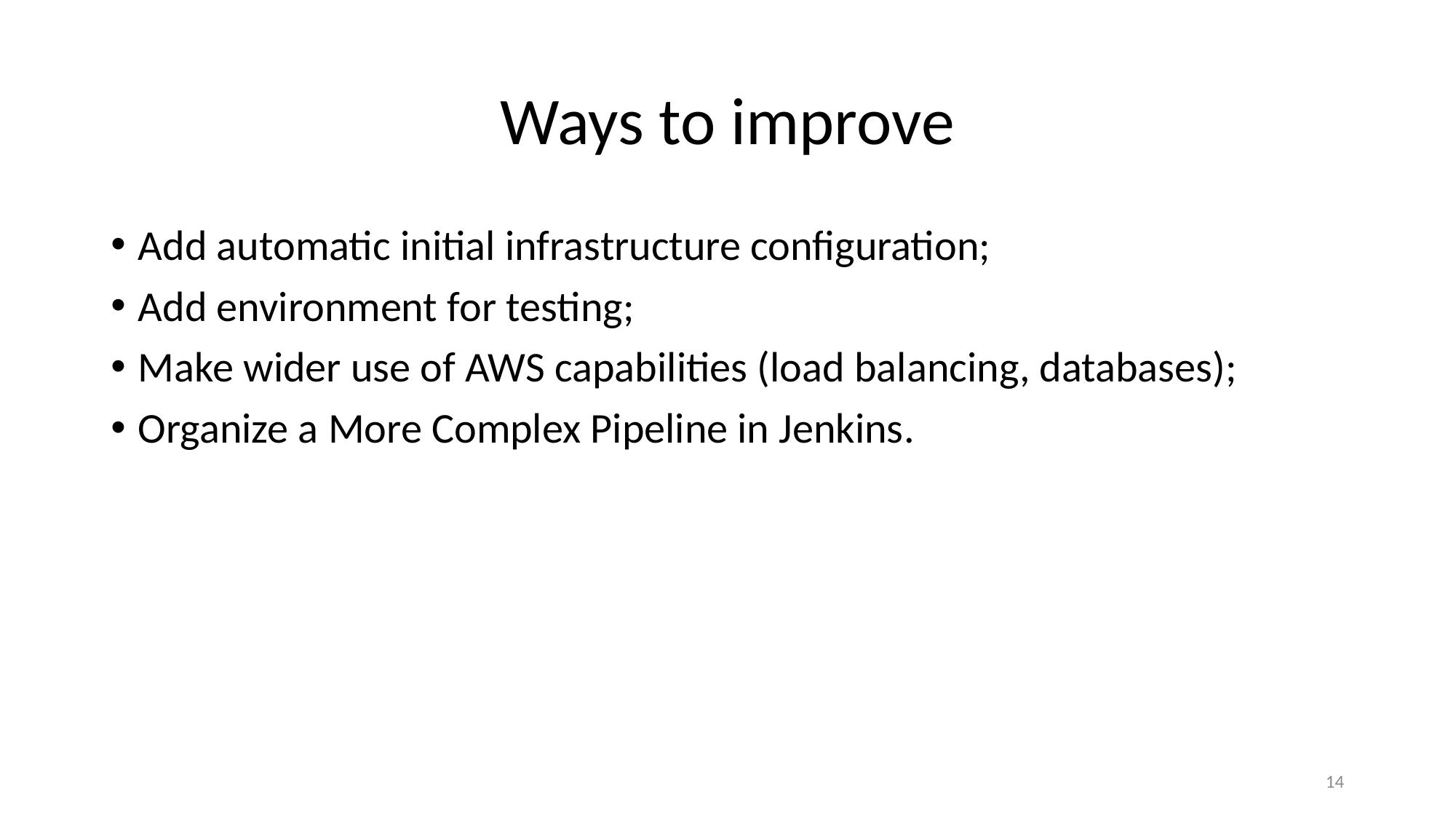

# Ways to improve
Add automatic initial infrastructure configuration;
Add environment for testing;
Make wider use of AWS capabilities (load balancing, databases);
Organize a More Complex Pipeline in Jenkins.
14